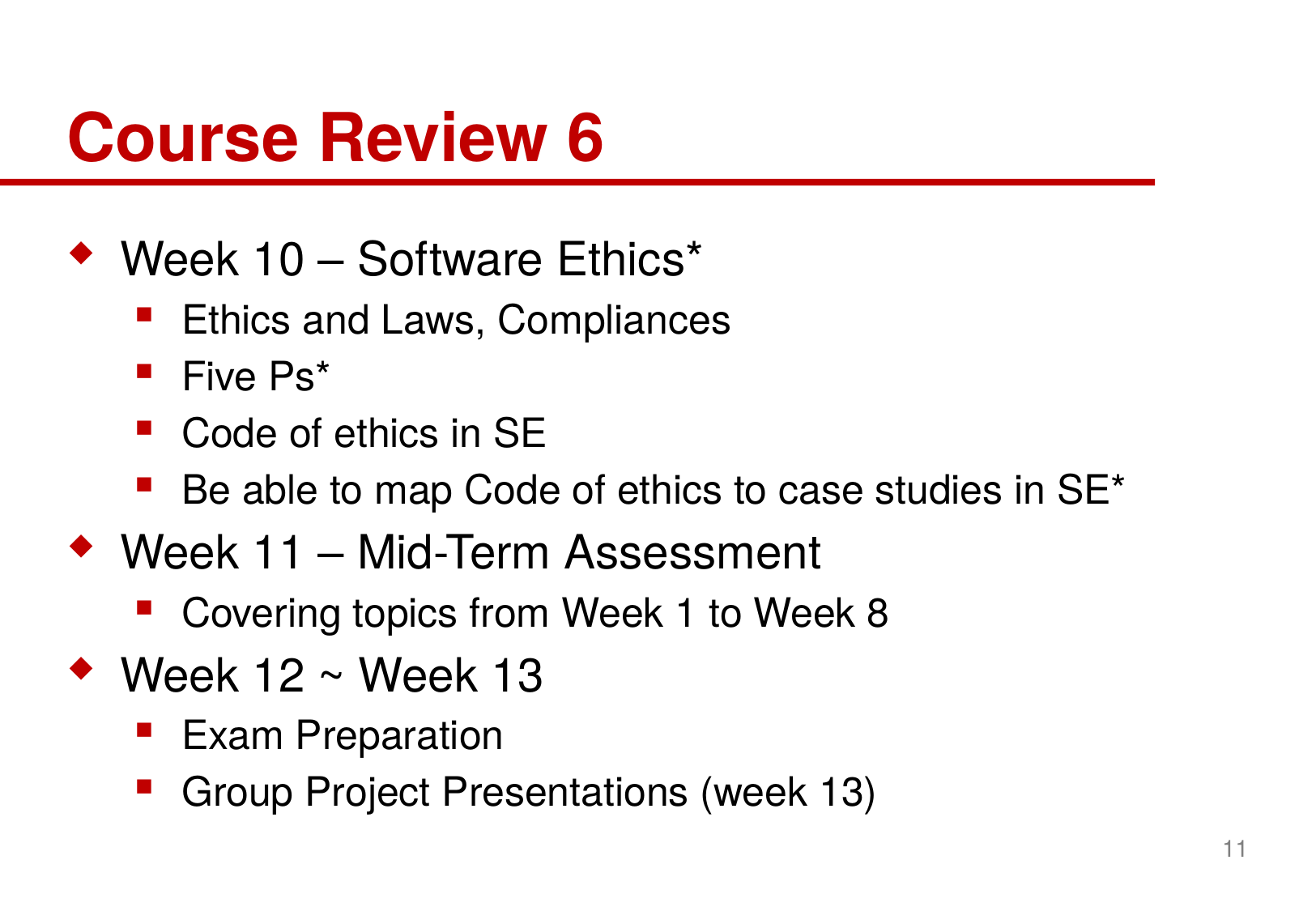

# Course Review 6
Week 10 – Software Ethics*
Ethics and Laws, Compliances
Five Ps*
Code of ethics in SE
Be able to map Code of ethics to case studies in SE*
Week 11 – Mid-Term Assessment
Covering topics from Week 1 to Week 8
Week 12 ~ Week 13
Exam Preparation
Group Project Presentations (week 13)
11